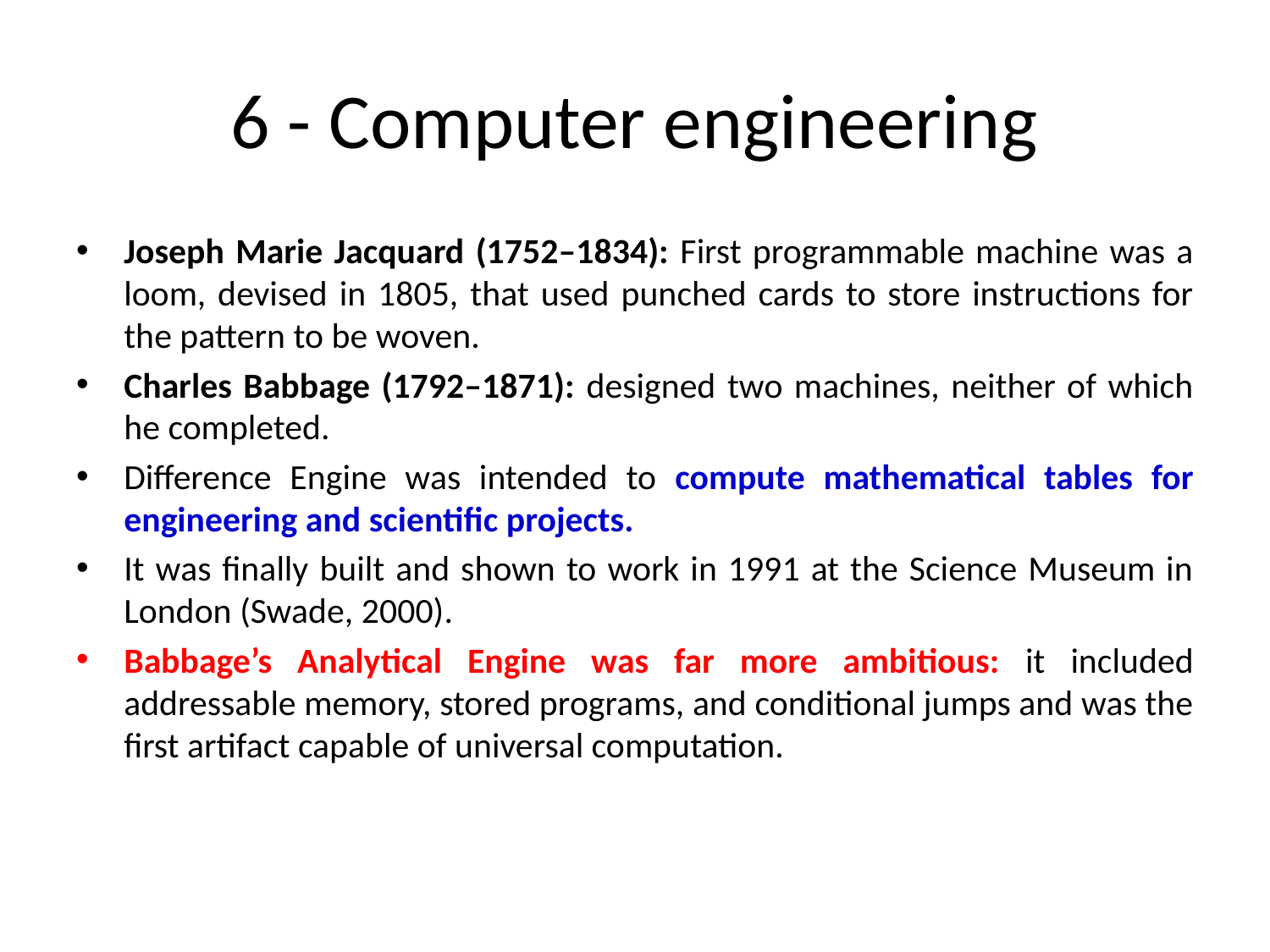

# 6 - Computer engineering
Joseph Marie Jacquard (1752–1834): First programmable machine was a loom, devised in 1805, that used punched cards to store instructions for the pattern to be woven.
Charles Babbage (1792–1871): designed two machines, neither of which he completed.
Difference Engine was intended to compute mathematical tables for engineering and scientific projects.
It was finally built and shown to work in 1991 at the Science Museum in London (Swade, 2000).
Babbage’s Analytical Engine was far more ambitious: it included addressable memory, stored programs, and conditional jumps and was the first artifact capable of universal computation.